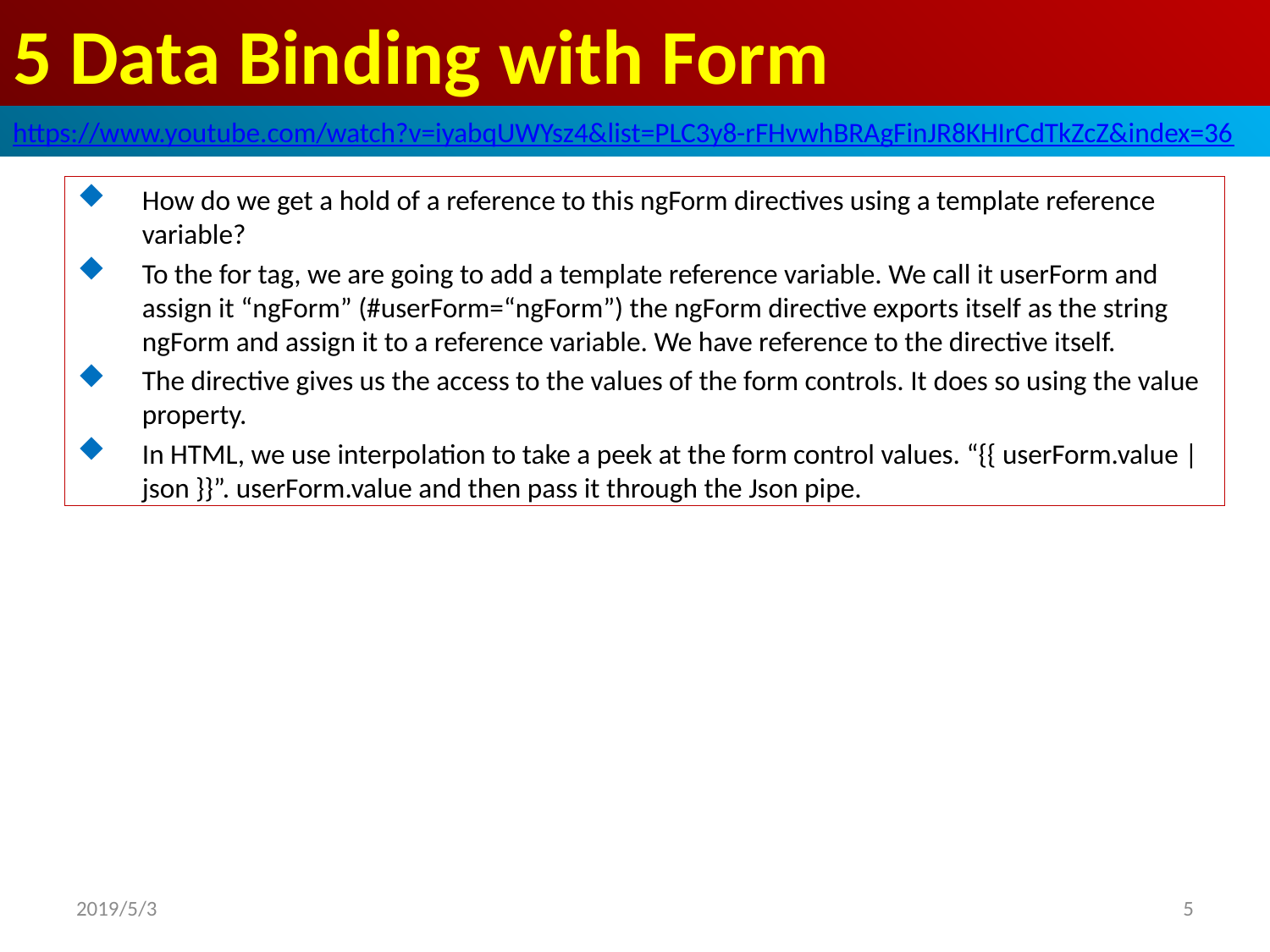

# 5 Data Binding with Form
https://www.youtube.com/watch?v=iyabqUWYsz4&list=PLC3y8-rFHvwhBRAgFinJR8KHIrCdTkZcZ&index=36
How do we get a hold of a reference to this ngForm directives using a template reference variable?
To the for tag, we are going to add a template reference variable. We call it userForm and assign it “ngForm” (#userForm=“ngForm”) the ngForm directive exports itself as the string ngForm and assign it to a reference variable. We have reference to the directive itself.
The directive gives us the access to the values of the form controls. It does so using the value property.
In HTML, we use interpolation to take a peek at the form control values. “{{ userForm.value | json }}”. userForm.value and then pass it through the Json pipe.

5
2019/5/3